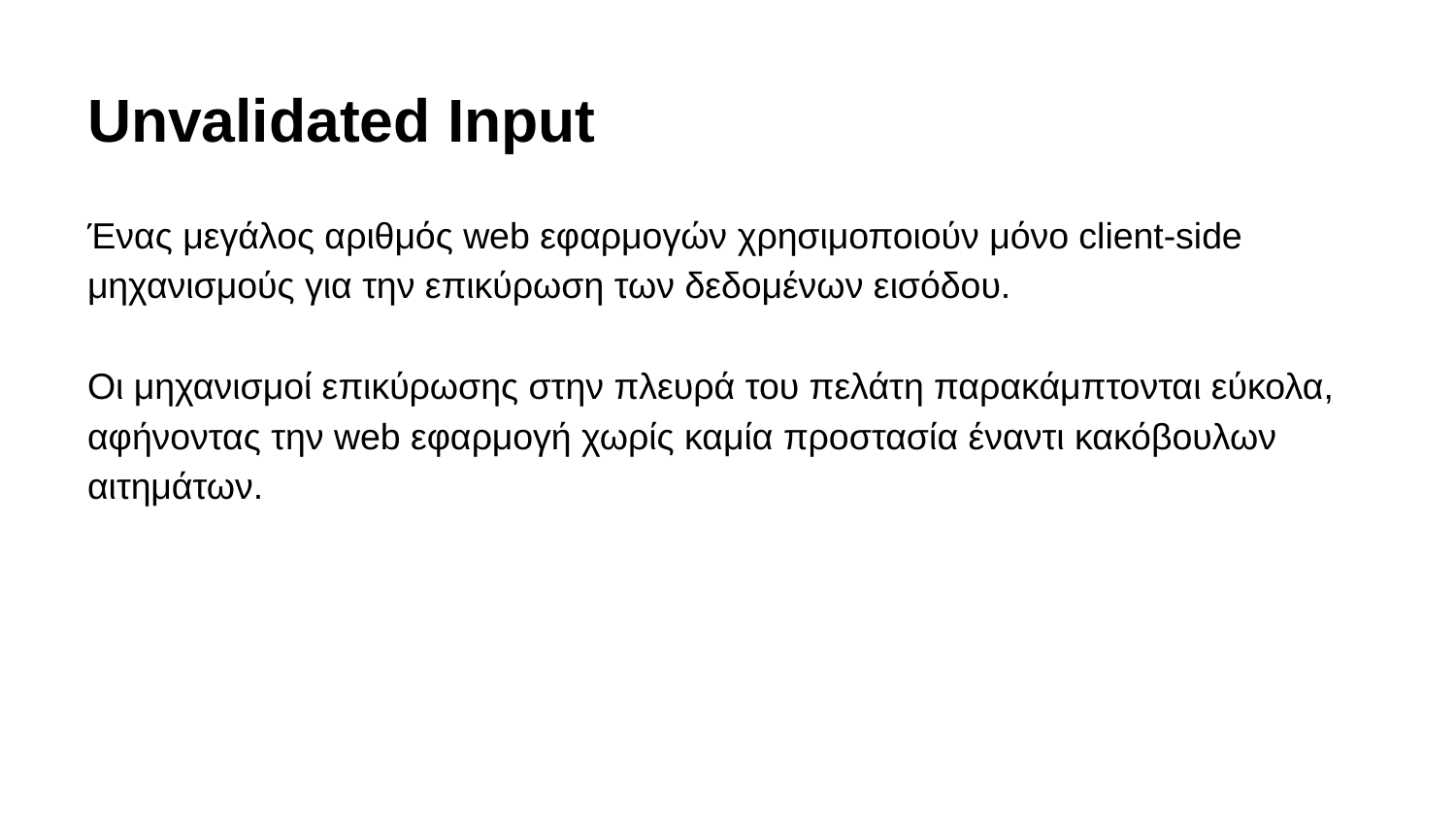

# Unvalidated Input
Ένας μεγάλος αριθμός web εφαρμογών χρησιμοποιούν μόνο client-side μηχανισμούς για την επικύρωση των δεδομένων εισόδου.

Οι μηχανισμοί επικύρωσης στην πλευρά του πελάτη παρακάμπτονται εύκολα, αφήνοντας την web εφαρμογή χωρίς καμία προστασία έναντι κακόβουλων αιτημάτων.